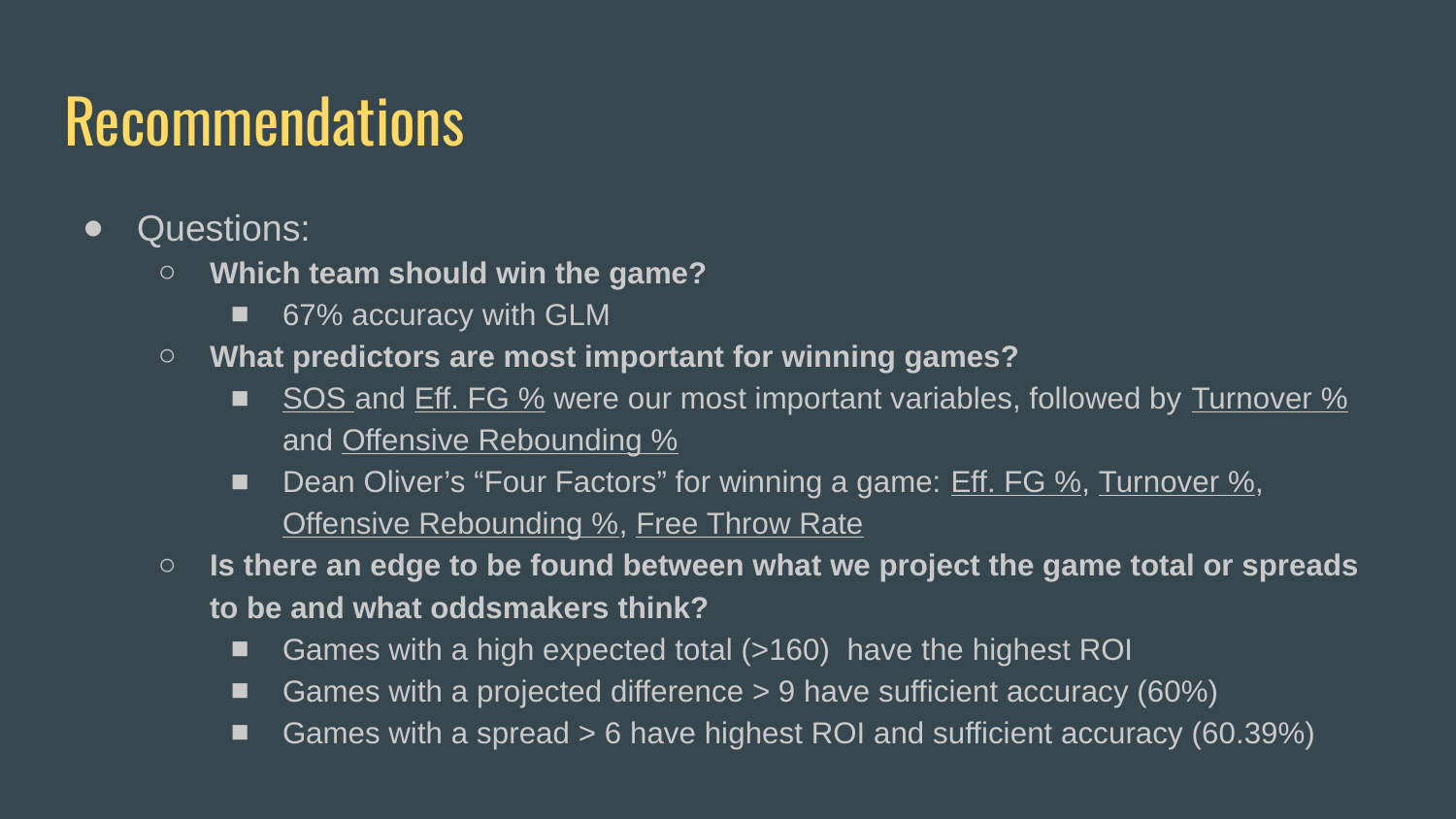

# Recommendations
Questions:
Which team should win the game?
67% accuracy with GLM
What predictors are most important for winning games?
SOS and Eff. FG % were our most important variables, followed by Turnover % and Offensive Rebounding %
Dean Oliver’s “Four Factors” for winning a game: Eff. FG %, Turnover %, Offensive Rebounding %, Free Throw Rate
Is there an edge to be found between what we project the game total or spreads to be and what oddsmakers think?
Games with a high expected total (>160)  have the highest ROI
Games with a projected difference > 9 have sufficient accuracy (60%)
Games with a spread > 6 have highest ROI and sufficient accuracy (60.39%)